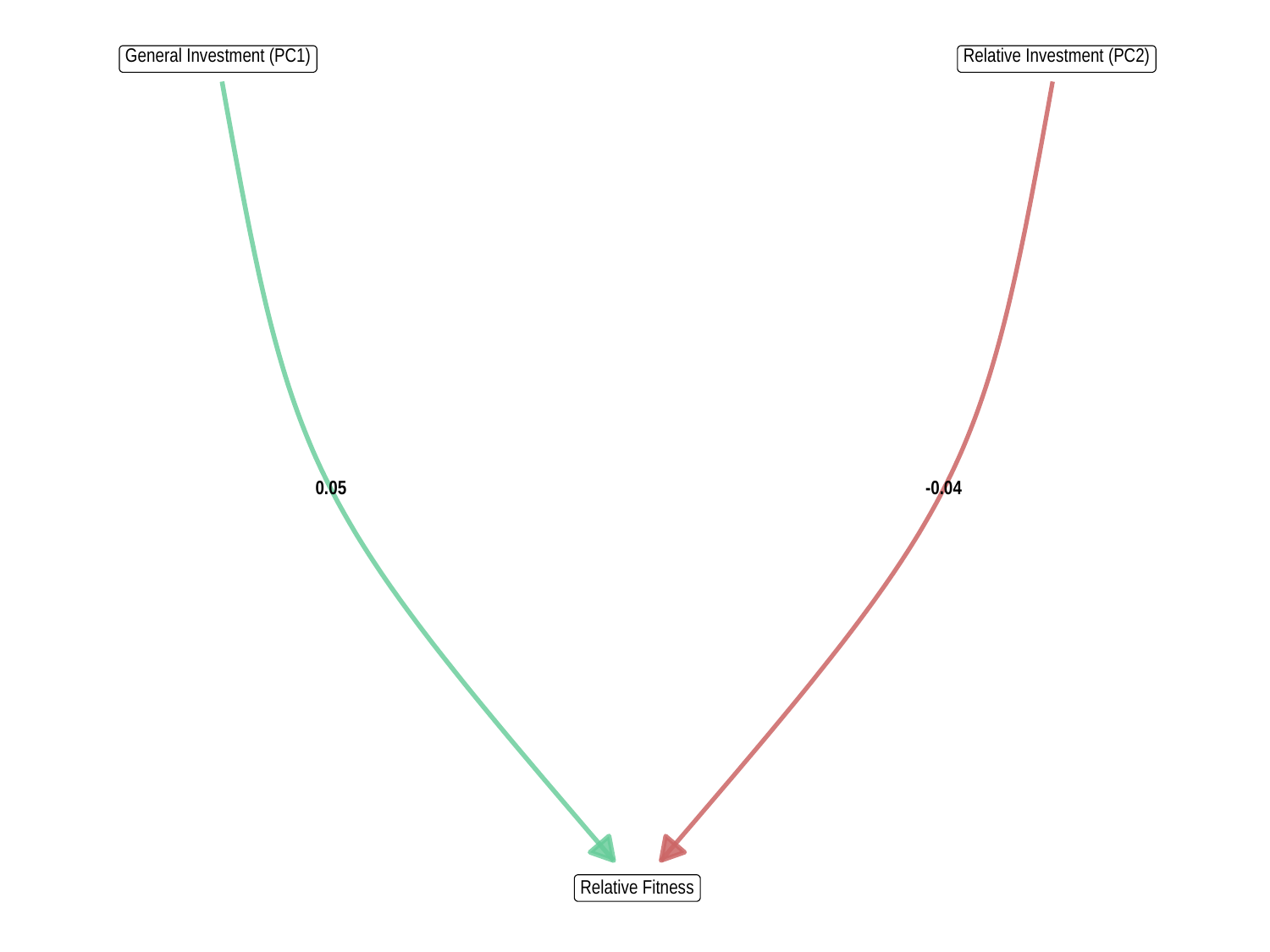

General Investment (PC1)
Relative Investment (PC2)

0.05
-0.04

Relative Fitness